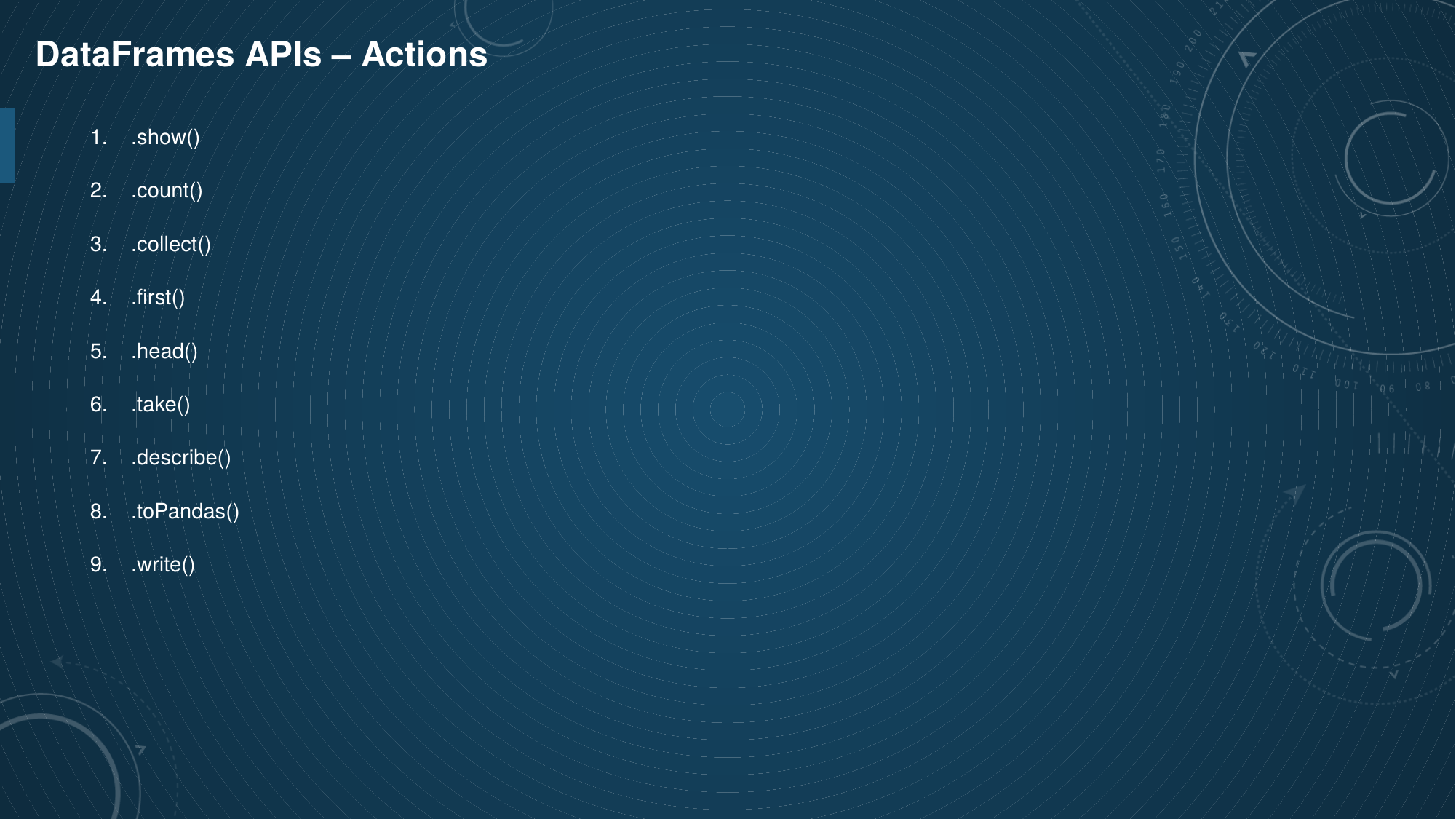

DataFrames APIs – Actions

.show()
.count()
.collect()
.first()
.head()
.take()
.describe()
.toPandas()
.write()